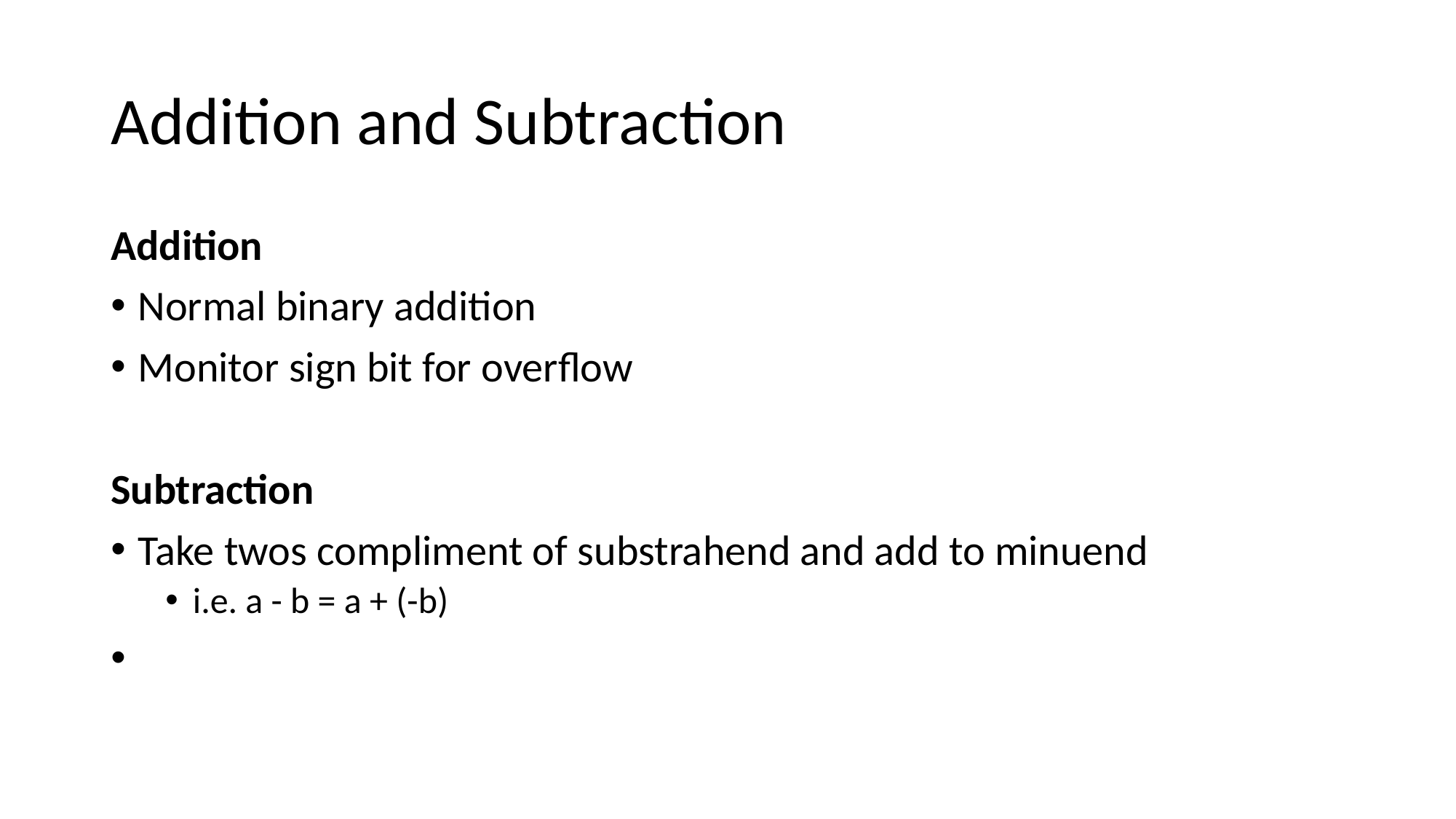

Addition and Subtraction
Addition
Normal binary addition
Monitor sign bit for overflow

Subtraction
Take twos compliment of substrahend and add to minuend
i.e. a - b = a + (-b)